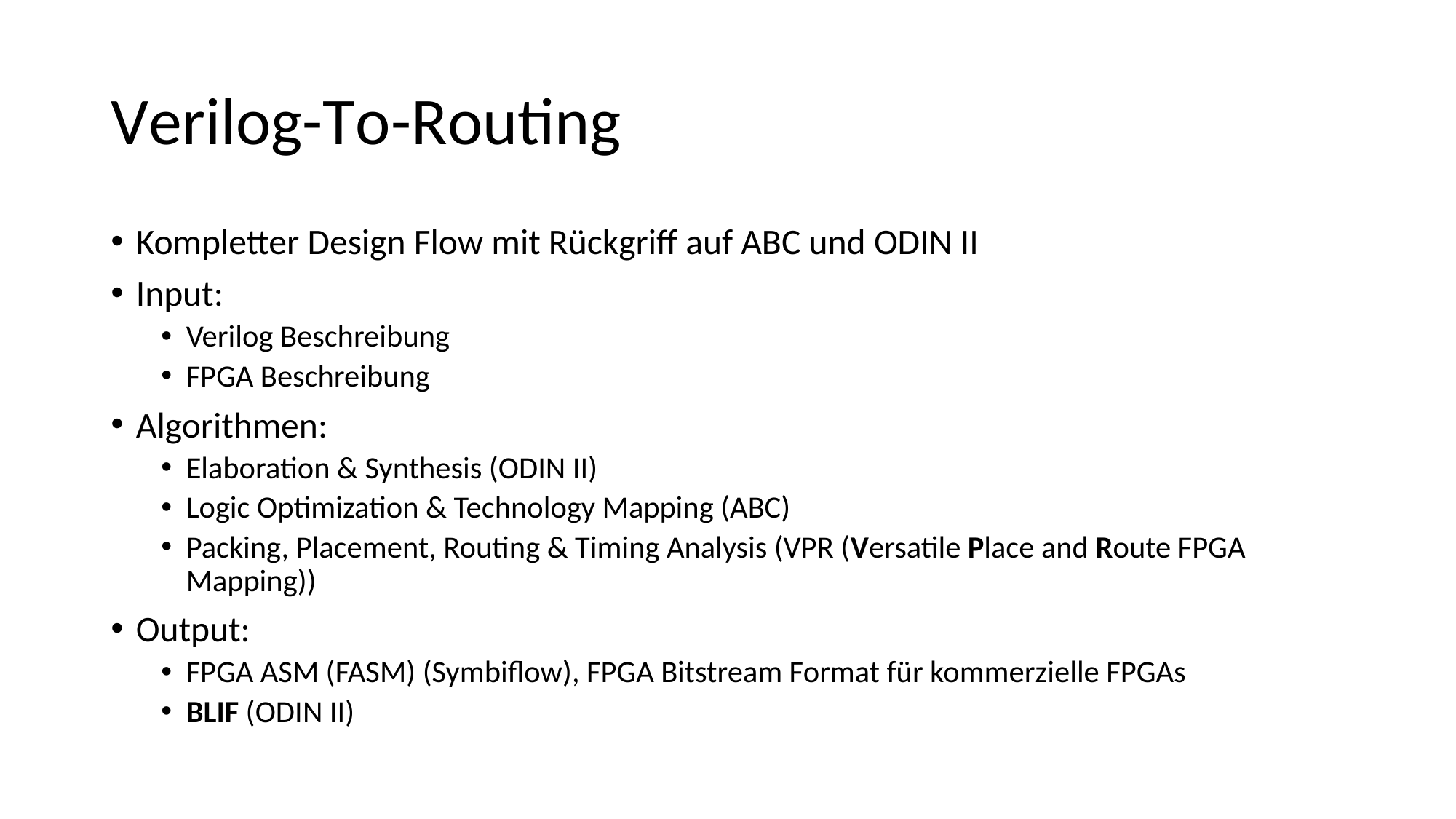

# Verilog-To-Routing
Kompletter Design Flow mit Rückgriff auf ABC und ODIN II
Input:
Verilog Beschreibung
FPGA Beschreibung
Algorithmen:
Elaboration & Synthesis (ODIN II)
Logic Optimization & Technology Mapping (ABC)
Packing, Placement, Routing & Timing Analysis (VPR (Versatile Place and Route FPGA Mapping))
Output:
FPGA ASM (FASM) (Symbiflow), FPGA Bitstream Format für kommerzielle FPGAs
BLIF (ODIN II)